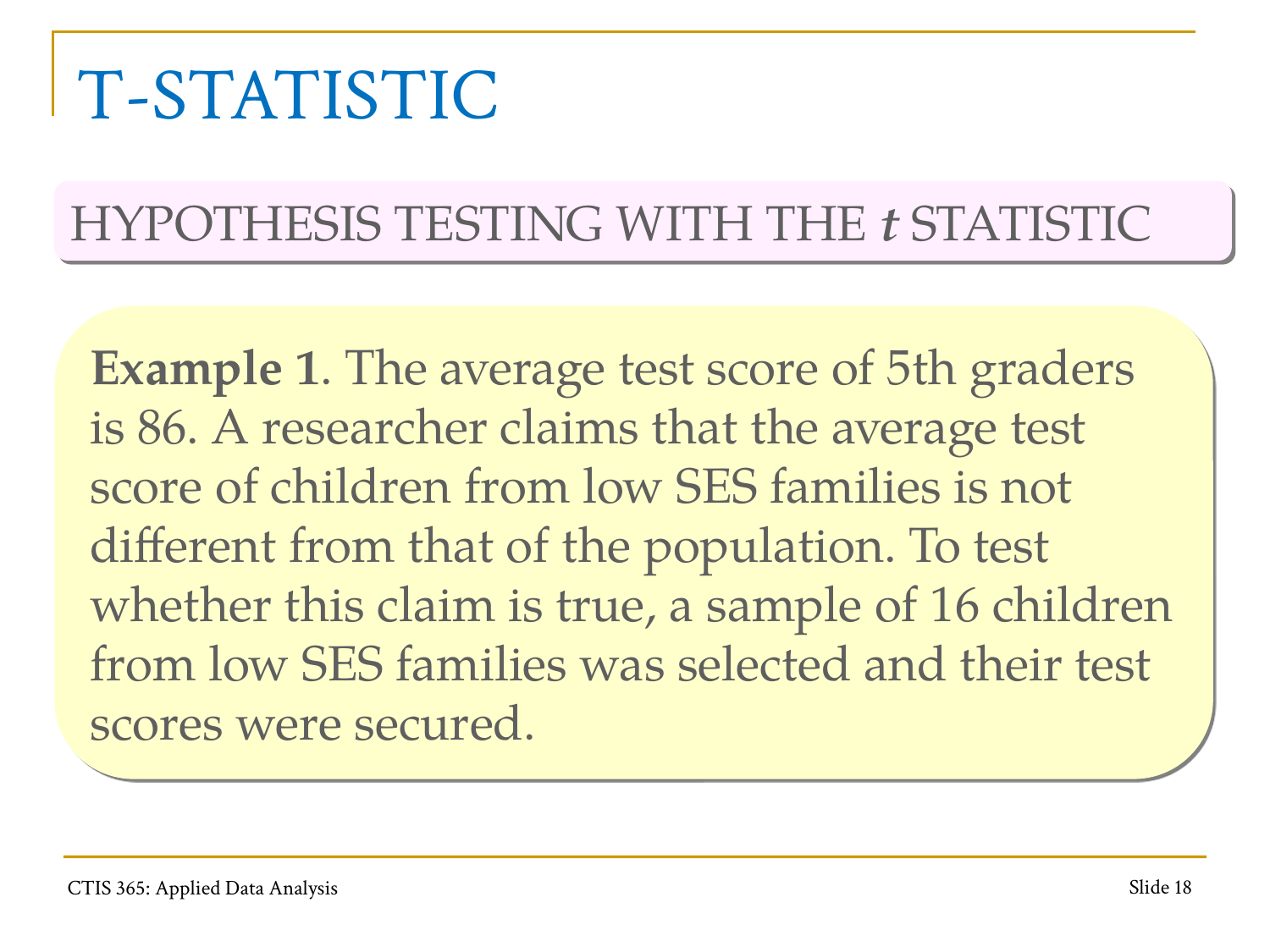

# T-STATISTIC
HYPOTHESIS TESTING WITH THE t STATISTIC
Example 1. The average test score of 5th graders is 86. A researcher claims that the average test score of children from low SES families is not different from that of the population. To test whether this claim is true, a sample of 16 children from low SES families was selected and their test scores were secured.
Slide 18